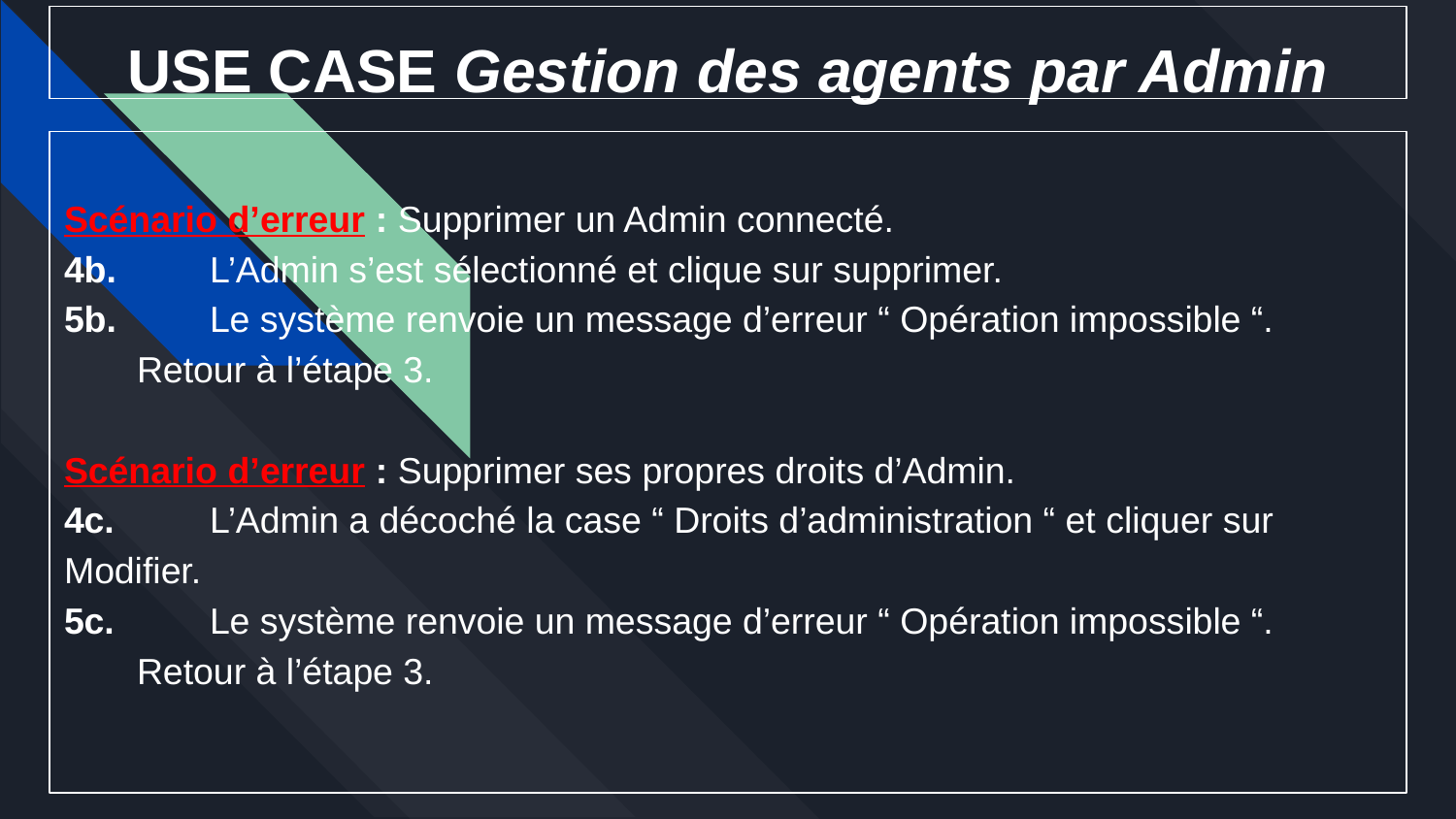

# USE CASE Gestion des agents par Admin

Scénario d’erreur : Supprimer un Admin connecté.
4b.	L’Admin s’est sélectionné et clique sur supprimer.
5b.	Le système renvoie un message d’erreur “ Opération impossible “.
Retour à l’étape 3.

Scénario d’erreur : Supprimer ses propres droits d’Admin.
4c.	L’Admin a décoché la case “ Droits d’administration “ et cliquer sur Modifier.
5c.	Le système renvoie un message d’erreur “ Opération impossible “.
Retour à l’étape 3.